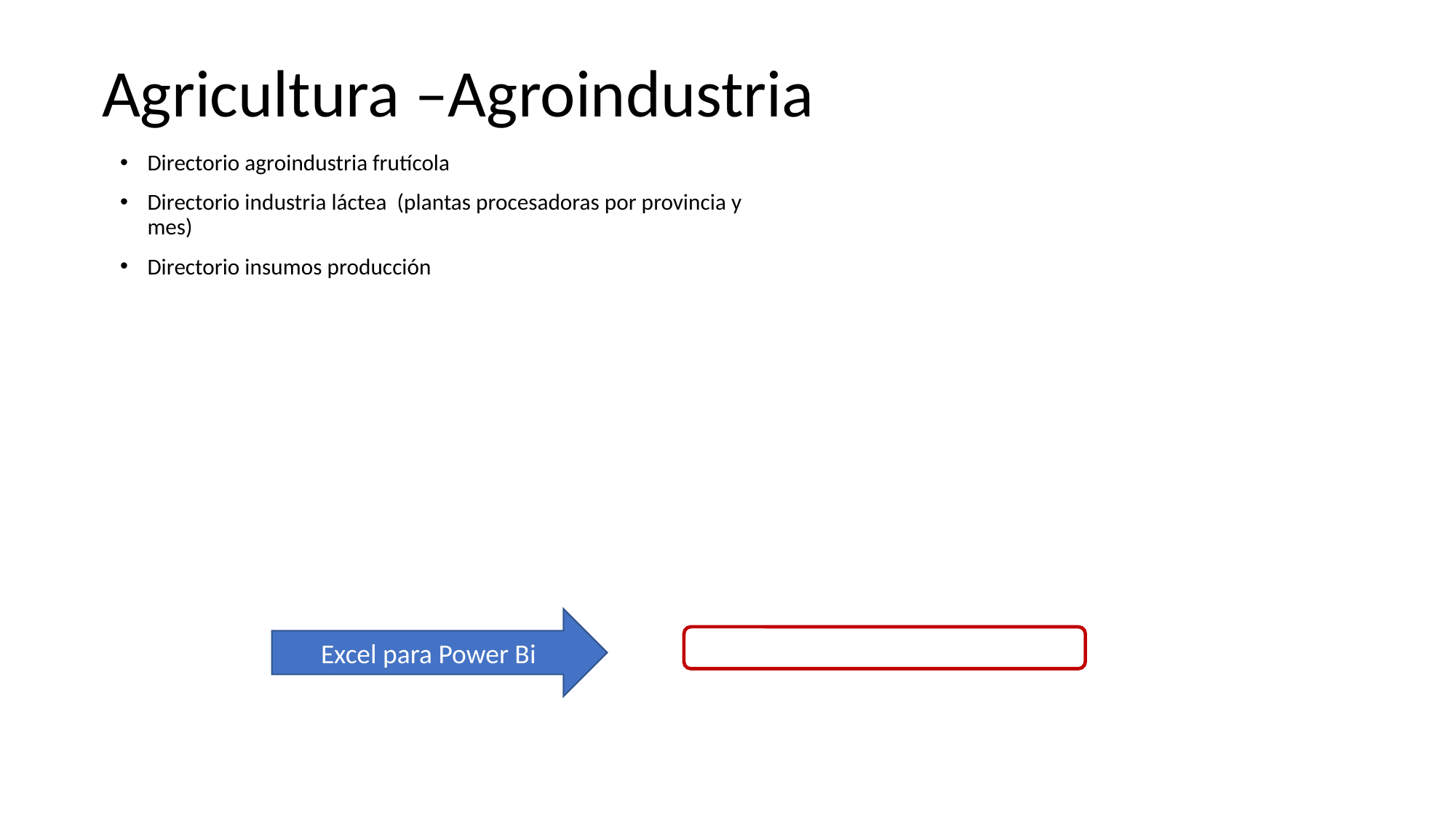

# Agricultura –Agroindustria
Directorio agroindustria frutícola
Directorio industria láctea  (plantas procesadoras por provincia y mes)
Directorio insumos producción

Excel para Power Bi